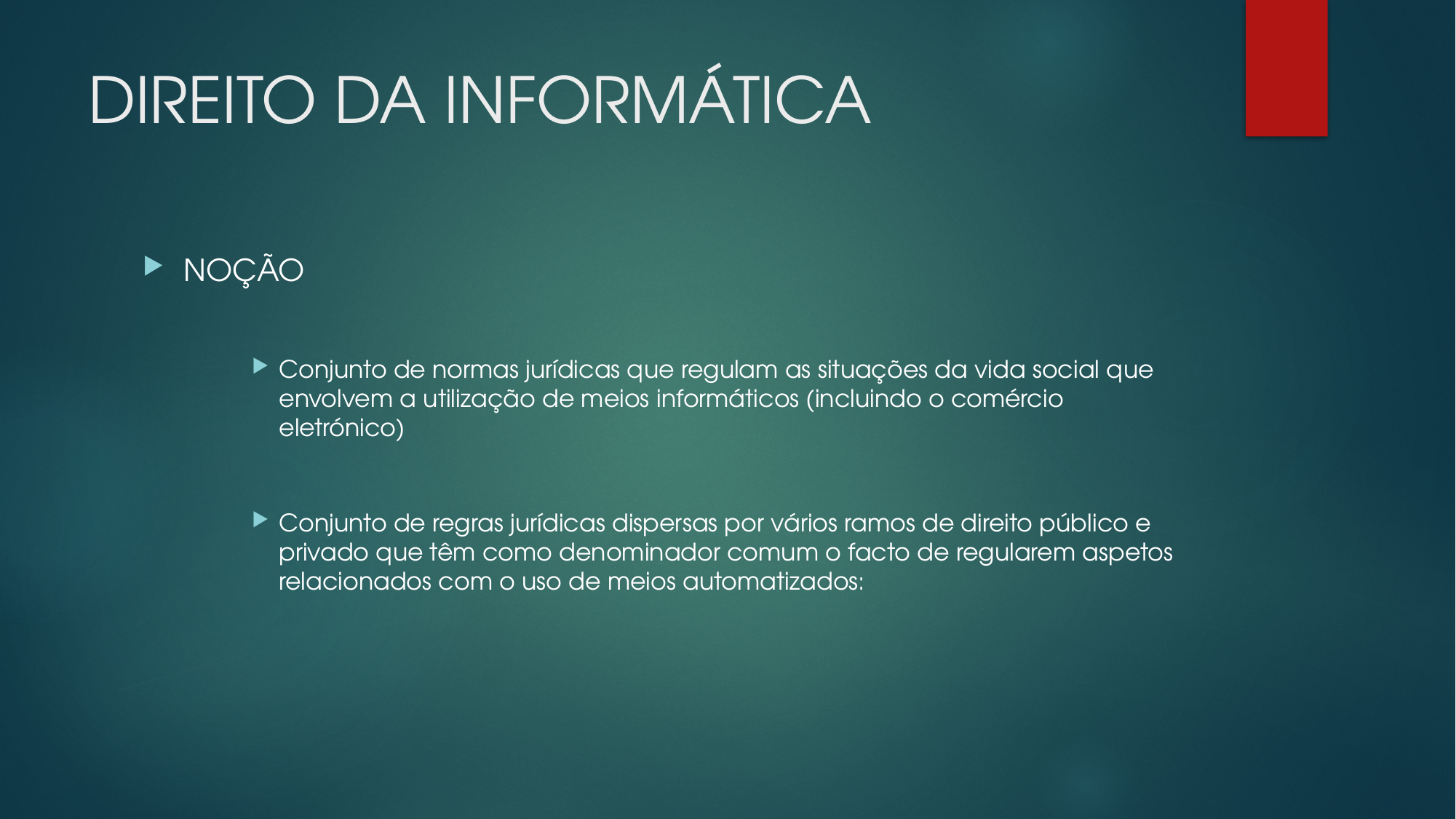

# DIREITO DA INFORMÁTICA
NOÇÃO

Conjunto de normas jurídicas que regulam as situações da vida social que envolvem a utilização de meios informáticos (incluindo o comércio eletrónico)

Conjunto de regras jurídicas dispersas por vários ramos de direito público e privado que têm como denominador comum o facto de regularem aspetos relacionados com o uso de meios automatizados: